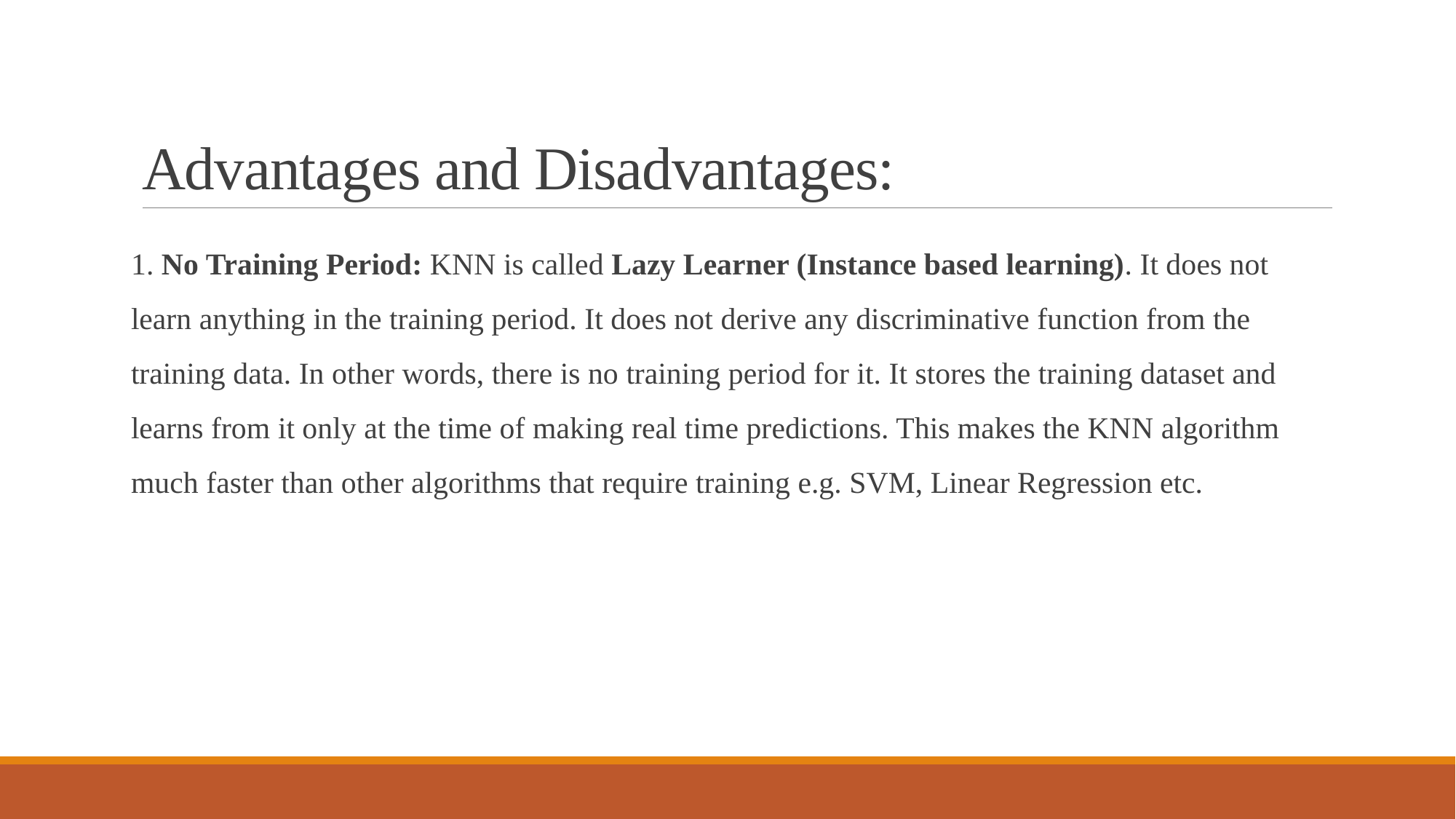

# Advantages and Disadvantages:
1. No Training Period: KNN is called Lazy Learner (Instance based learning). It does not learn anything in the training period. It does not derive any discriminative function from the training data. In other words, there is no training period for it. It stores the training dataset and learns from it only at the time of making real time predictions. This makes the KNN algorithm much faster than other algorithms that require training e.g. SVM, Linear Regression etc.